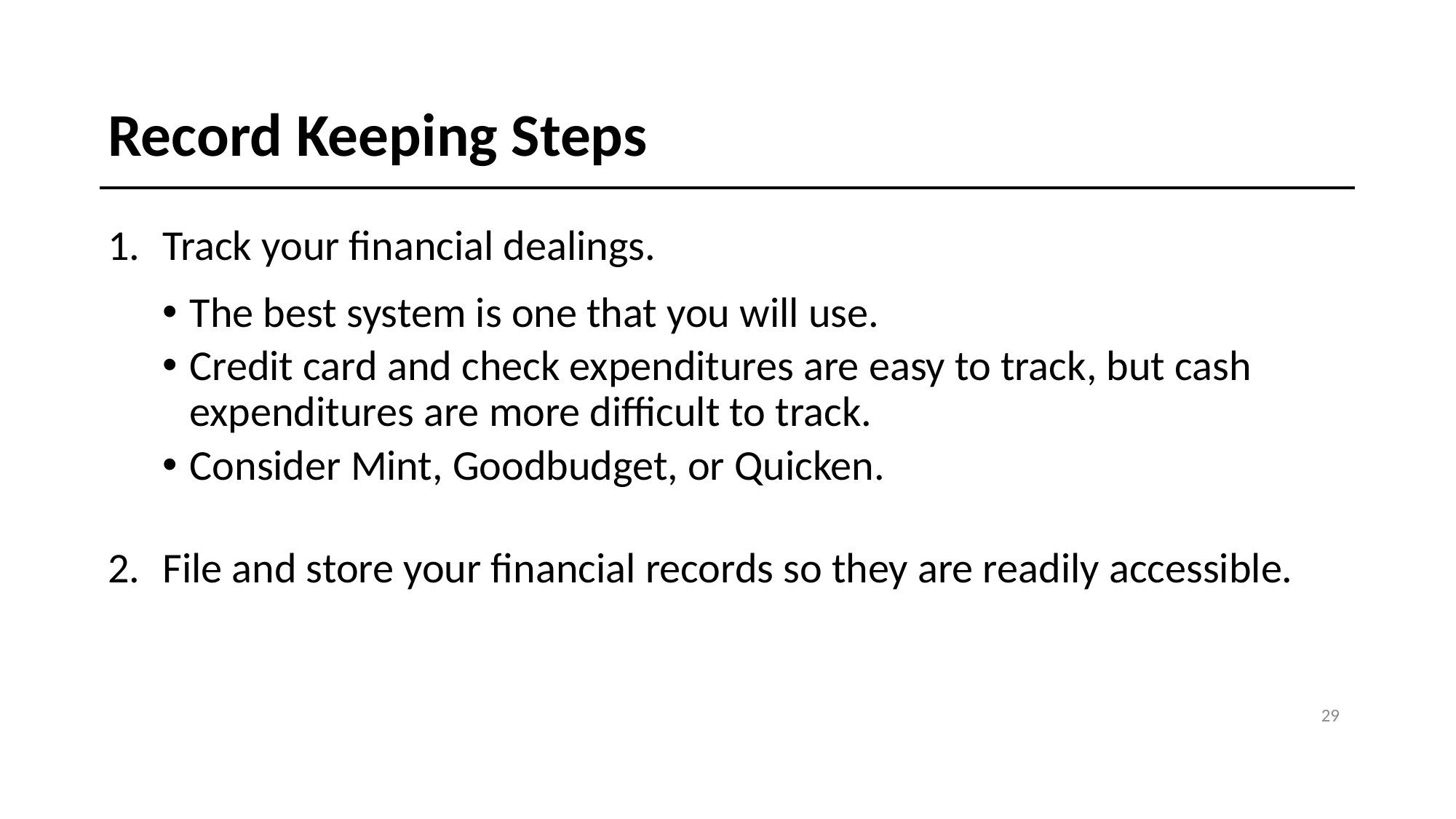

# Record Keeping Steps
Track your financial dealings.
The best system is one that you will use.
Credit card and check expenditures are easy to track, but cash expenditures are more difficult to track.
Consider Mint, Goodbudget, or Quicken.
File and store your financial records so they are readily accessible.
29